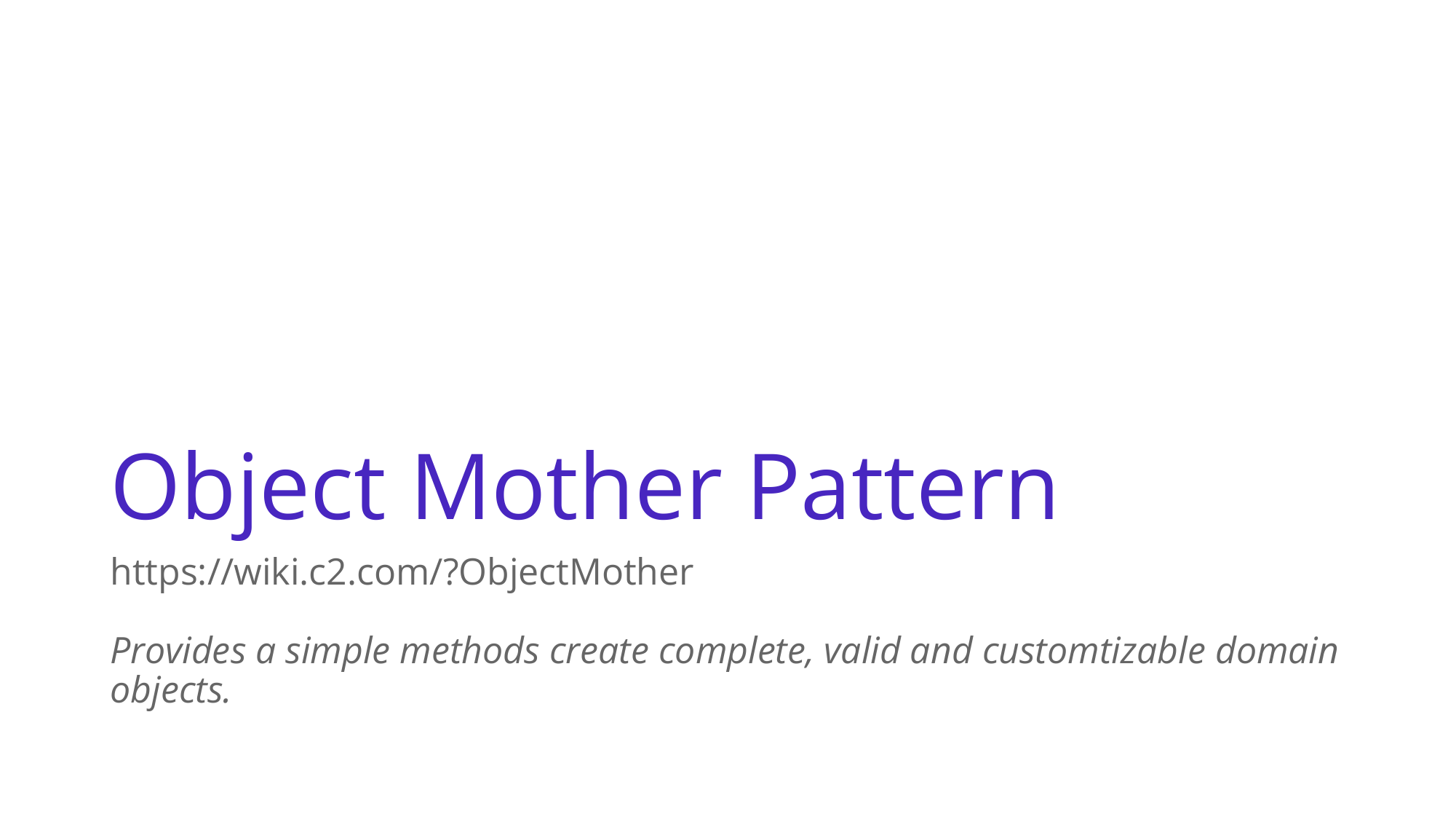

# Object Mother Pattern
https://wiki.c2.com/?ObjectMother
Provides a simple methods create complete, valid and customtizable domain objects.